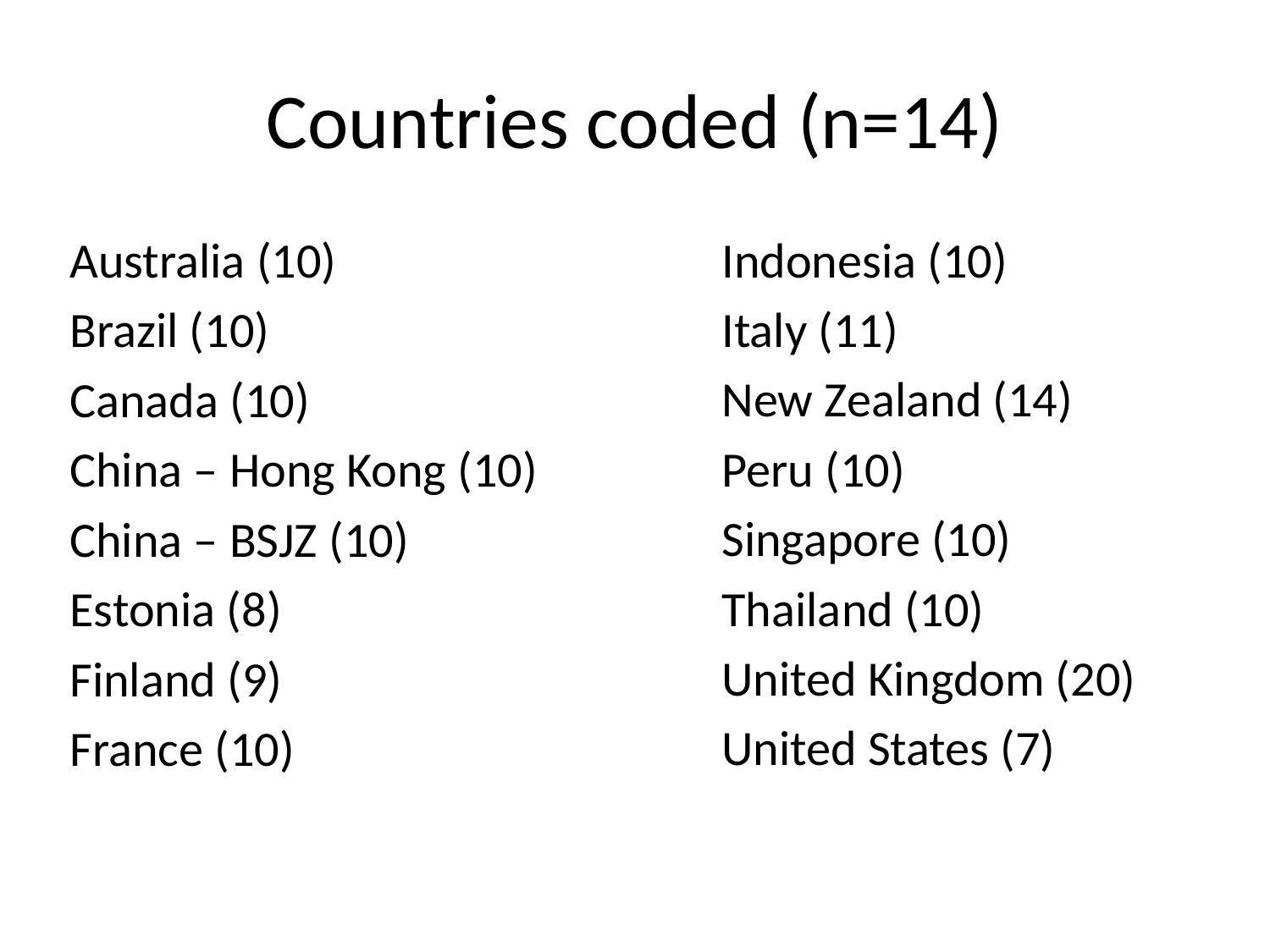

# Countries coded (n=14)
Indonesia (10)
Italy (11)
New Zealand (14)
Peru (10)
Singapore (10)
Thailand (10)
United Kingdom (20)
United States (7)
Australia (10)
Brazil (10)
Canada (10)
China – Hong Kong (10)
China – BSJZ (10)
Estonia (8)
Finland (9)
France (10)